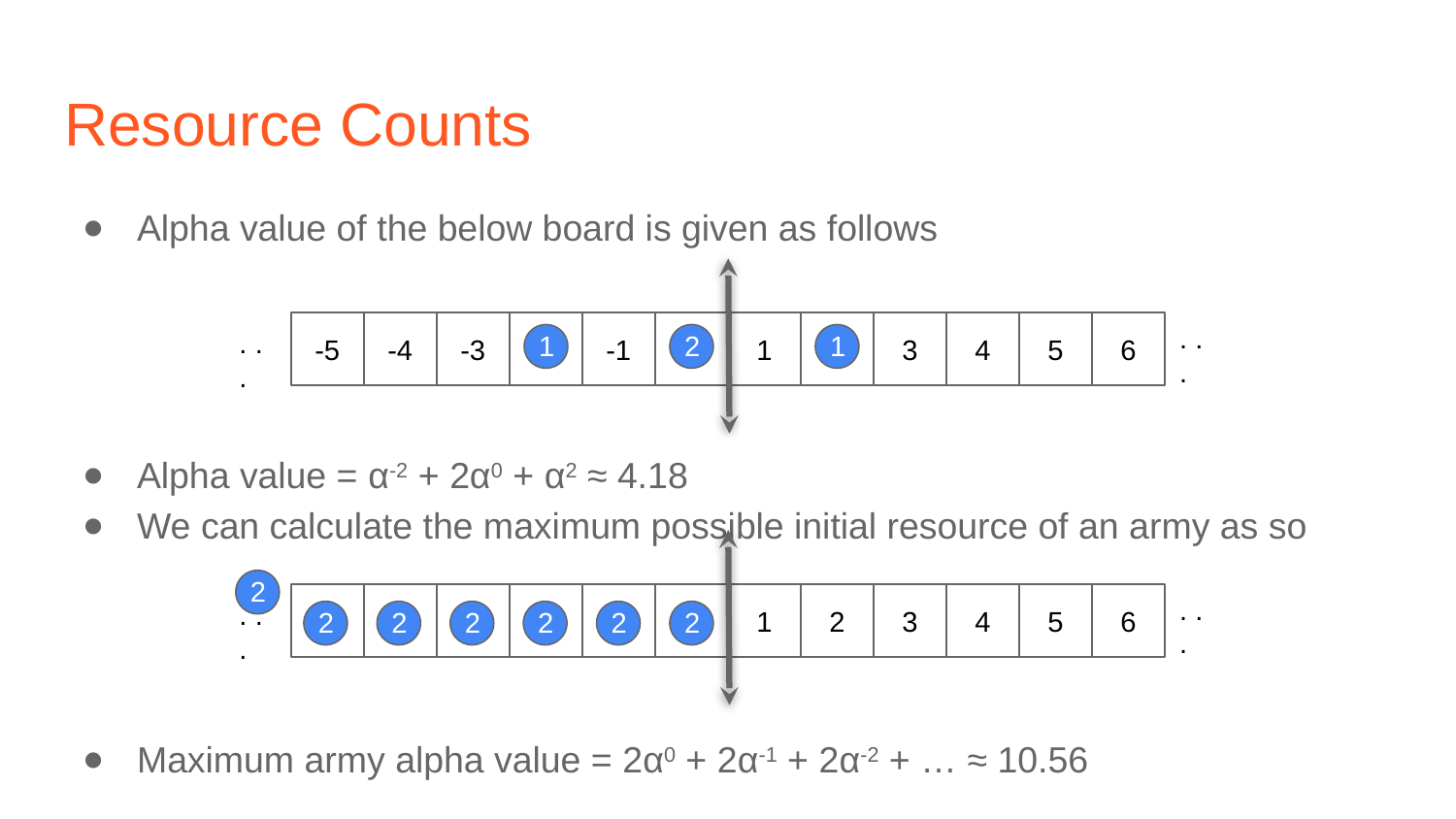

# Resource Counts
Alpha value of the below board is given as follows

Alpha value = α-2 + 2α0 + α2 ≈ 4.18
We can calculate the maximum possible initial resource of an army as so

Maximum army alpha value = 2α0 + 2α-1 + 2α-2 + … ≈ 10.56

-5
-4
-3
-2
-1
0
1
2
3
4
5
6
. . .
. . .
1

2

1

-5
-4
-3
-2
-1
0
1
2
3
4
5
6
. . .
. . .
2

2

2

2

2

2

2